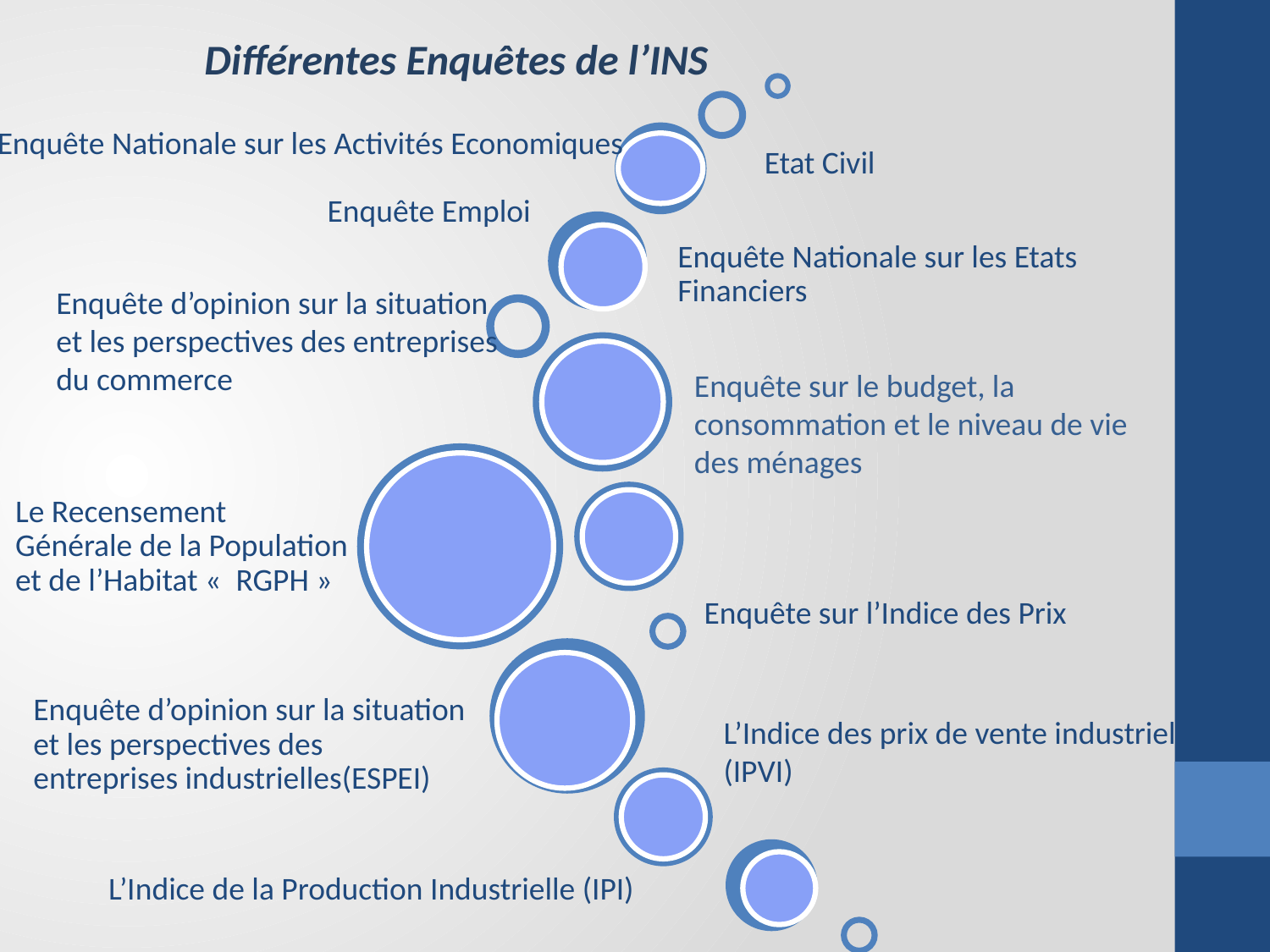

Différentes Enquêtes de l’INS
Le Recensement Générale de la Population et de l’Habitat «  RGPH »
Enquête d’opinion sur la situation et les perspectives des entreprises industrielles(ESPEI)
Enquête Nationale sur les Etats Financiers

Enquête Nationale sur les Activités Economiques

Etat Civil
Enquête Emploi

Enquête d’opinion sur la situation et les perspectives des entreprises du commerce

Enquête sur le budget, la consommation et le niveau de vie des ménages

Enquête sur l’Indice des Prix

L’Indice des prix de vente industrielle (IPVI)

L’Indice de la Production Industrielle (IPI)